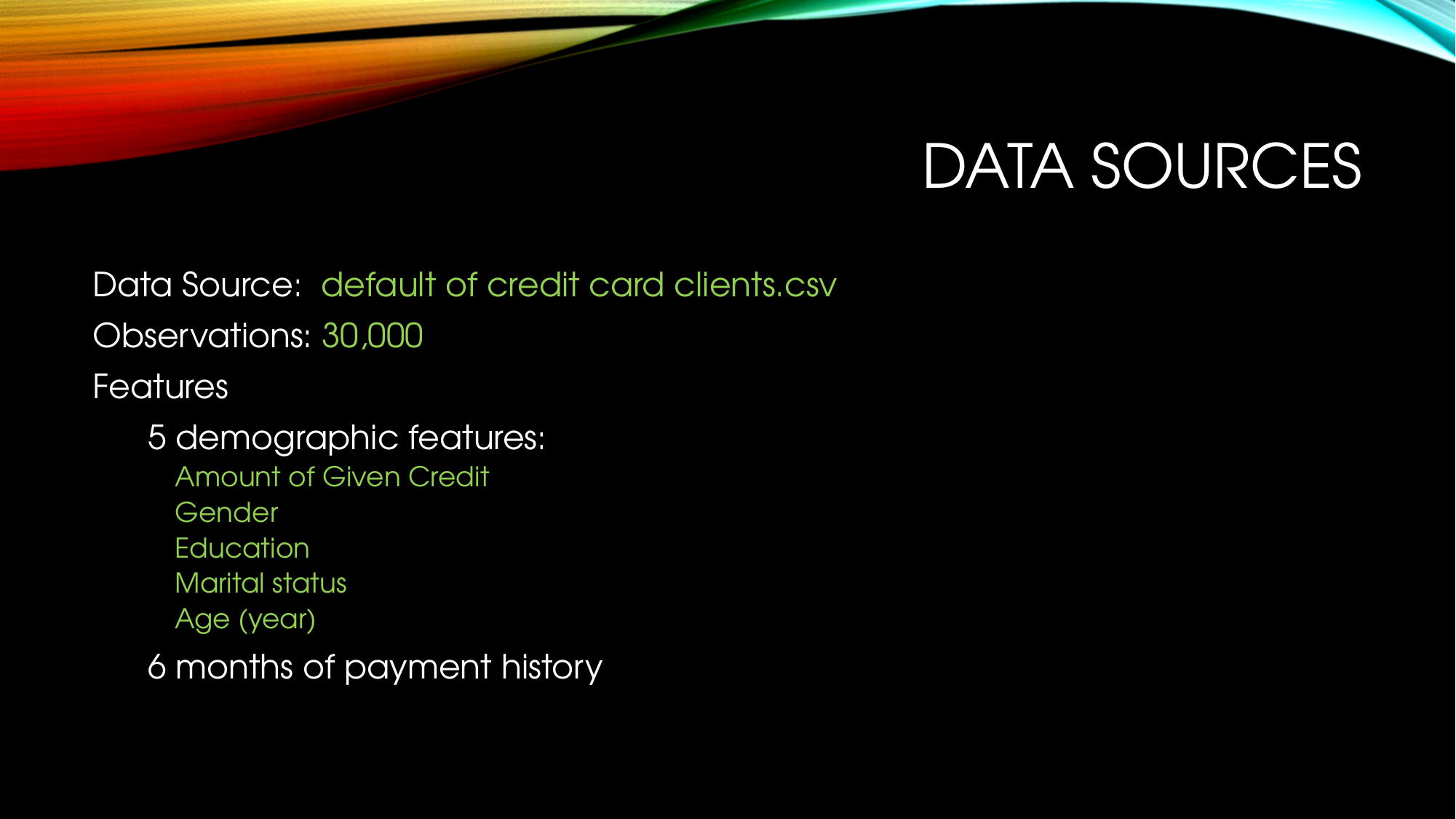

# Data sources
Data Source:  default of credit card clients.csv
Observations: 30,000
Features
5 demographic features:
Amount of Given Credit
Gender
Education
Marital status
Age (year)
6 months of payment history